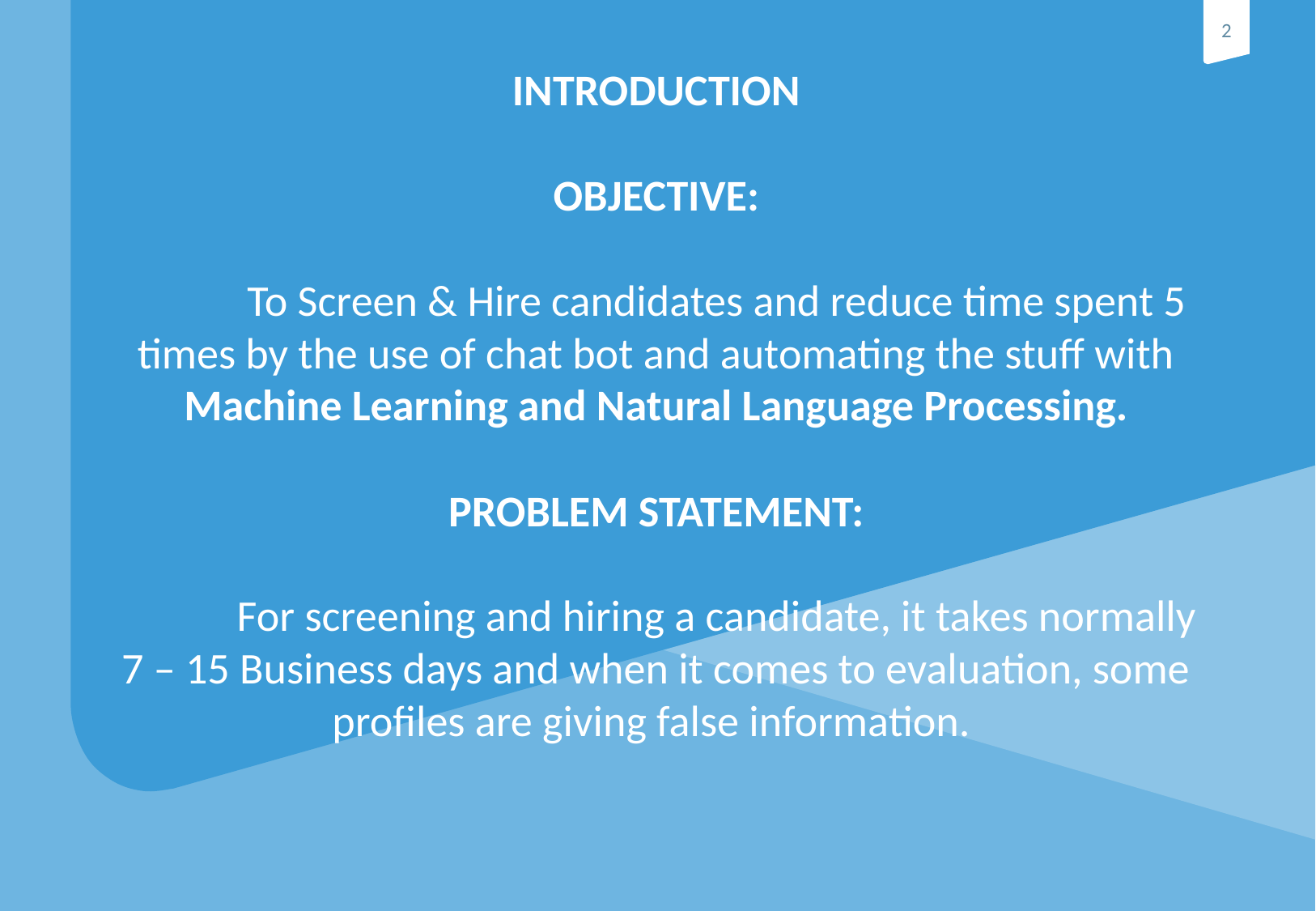

# INTRODUCTION OBJECTIVE: To Screen & Hire candidates and reduce time spent 5 times by the use of chat bot and automating the stuff with Machine Learning and Natural Language Processing. PROBLEM STATEMENT: For screening and hiring a candidate, it takes normally 7 – 15 Business days and when it comes to evaluation, some profiles are giving false information.